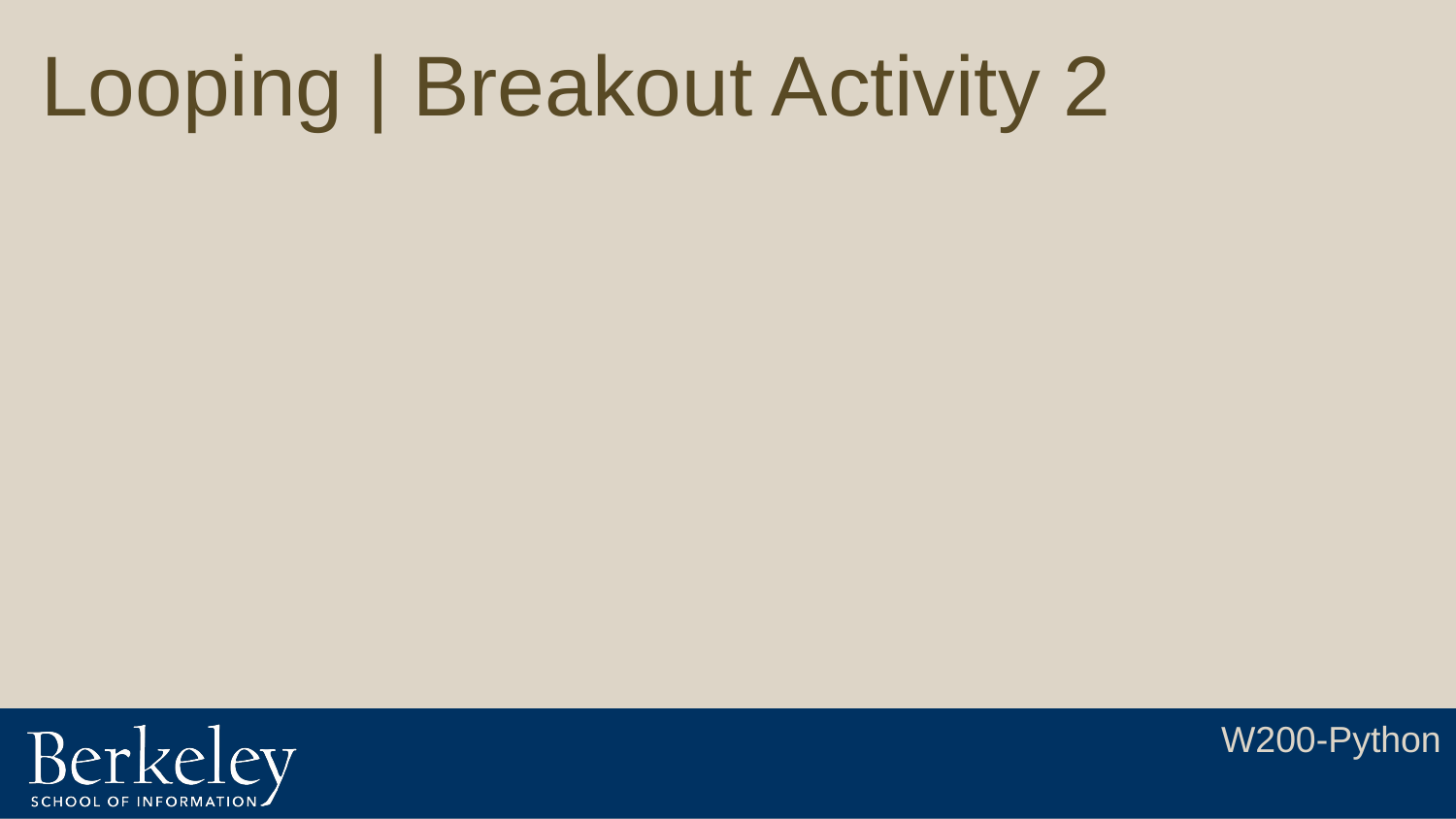

# Looping | Breakout Activity 2
43